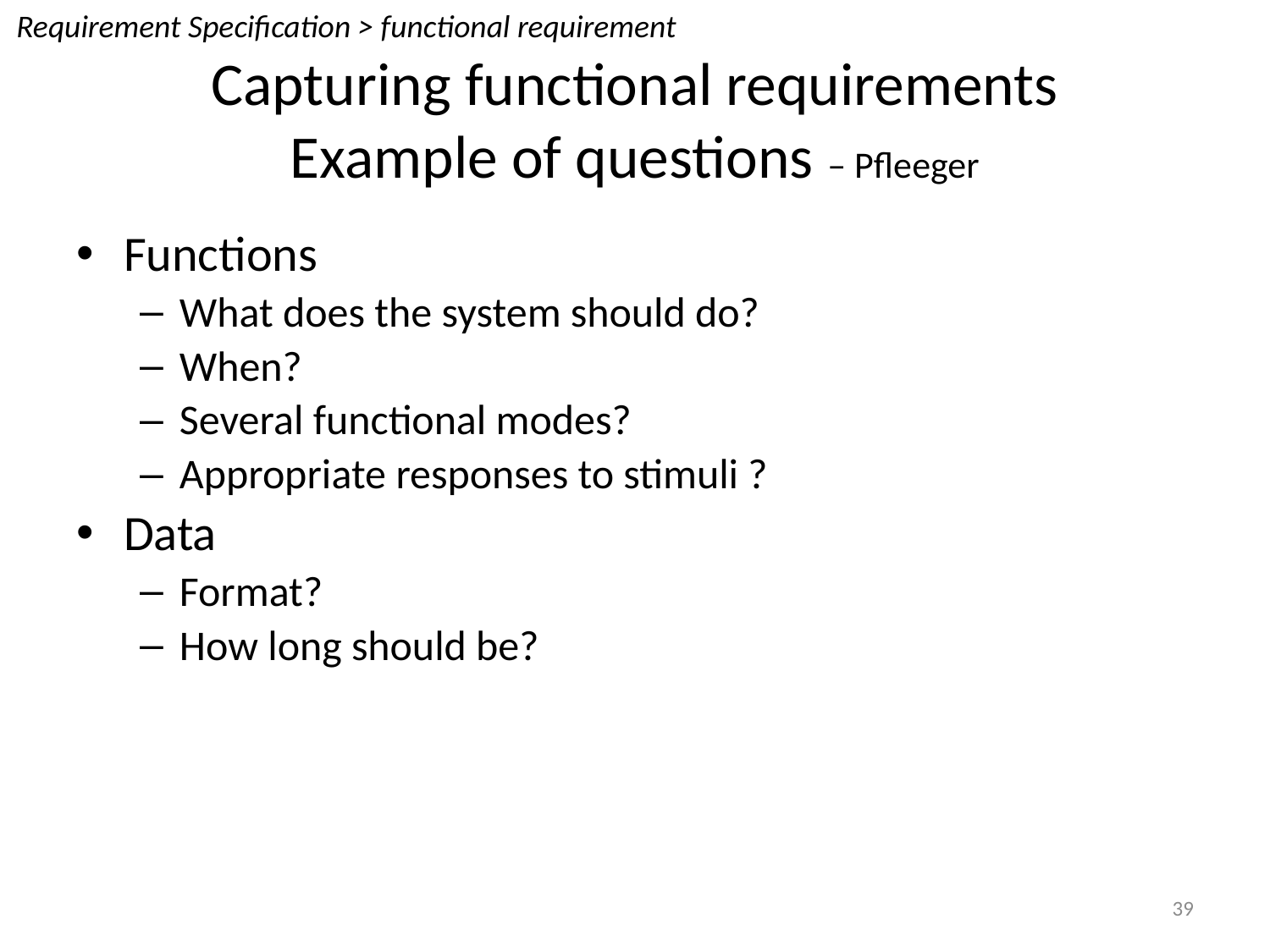

Requirement Specification > functional requirement

# Capturing functional requirements Example of questions – Pfleeger
Functions
What does the system should do?
When?
Several functional modes?
Appropriate responses to stimuli ?
Data
Format?
How long should be?
39